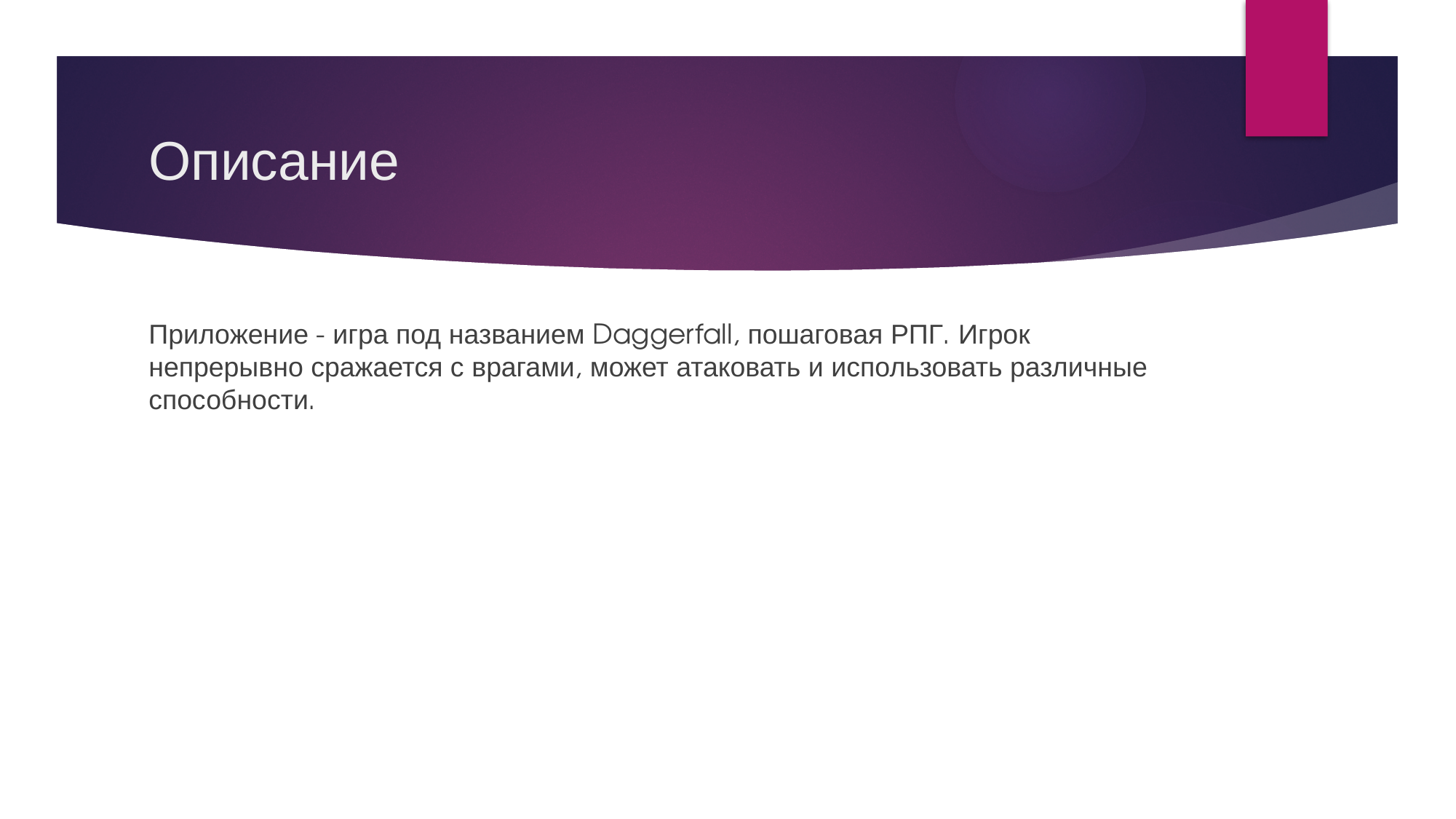

# Описание
Приложение - игра под названием Daggerfall, пошаговая РПГ. Игрок непрерывно сражается с врагами, может атаковать и использовать различные способности.